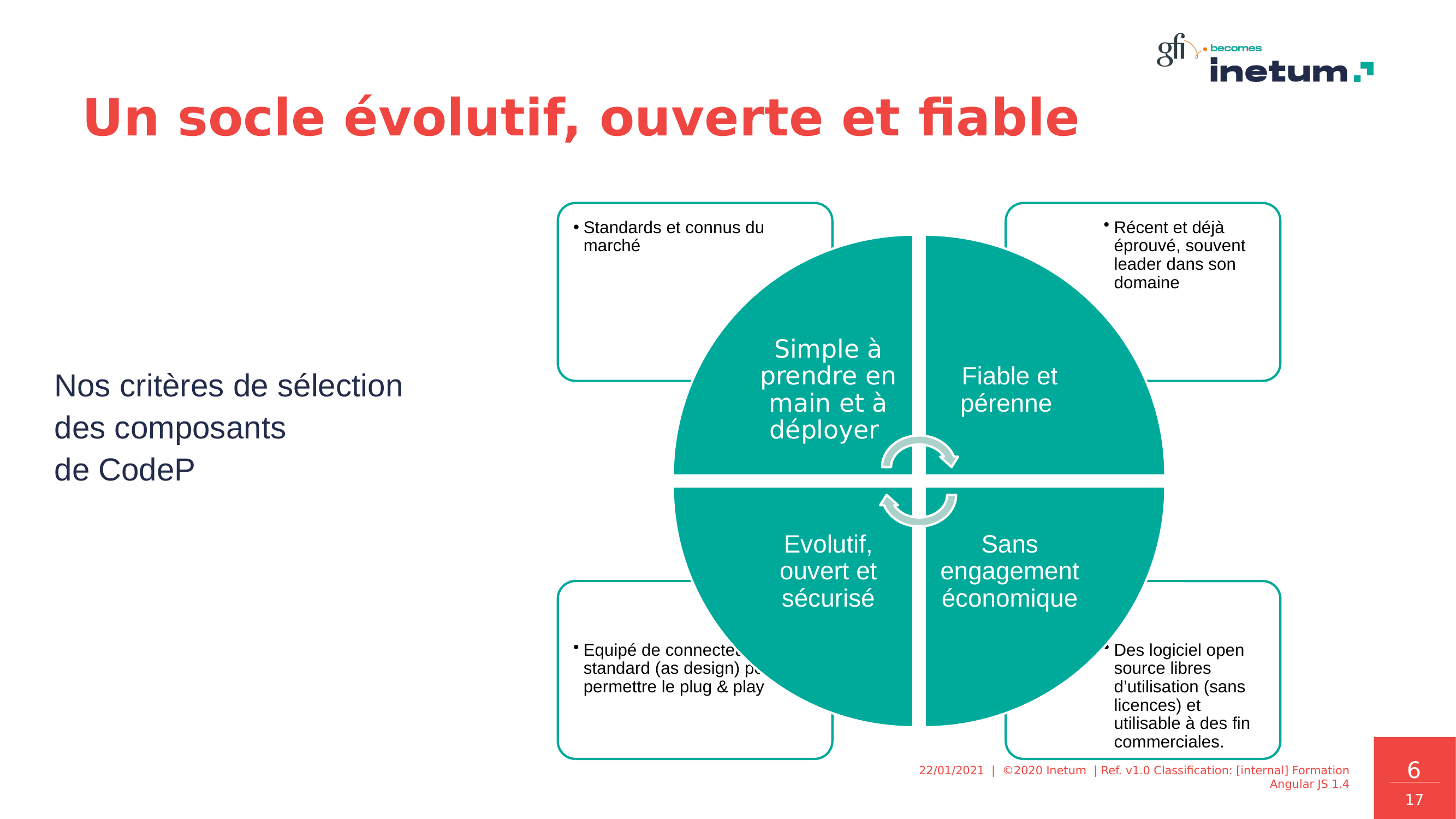

# Un socle évolutif, ouverte et fiable

Nos critères de sélection
des composants
de CodeP
Des logiciel open source libres d’utilisation (sans licences) et utilisable à des fin commerciales.
Equipé de connecteurs en standard (as design) pour permettre le plug & play
Récent et déjà éprouvé, souvent leader dans son domaine
Standards et connus du marché
Simple à prendre en main et à déployer
Fiable et pérenne
Sans engagement économique
Evolutif, ouvert et sécurisé
22/01/2021  |  ©2020 Inetum  | Ref. v1.0 Classification: [internal] Formation Angular JS 1.4